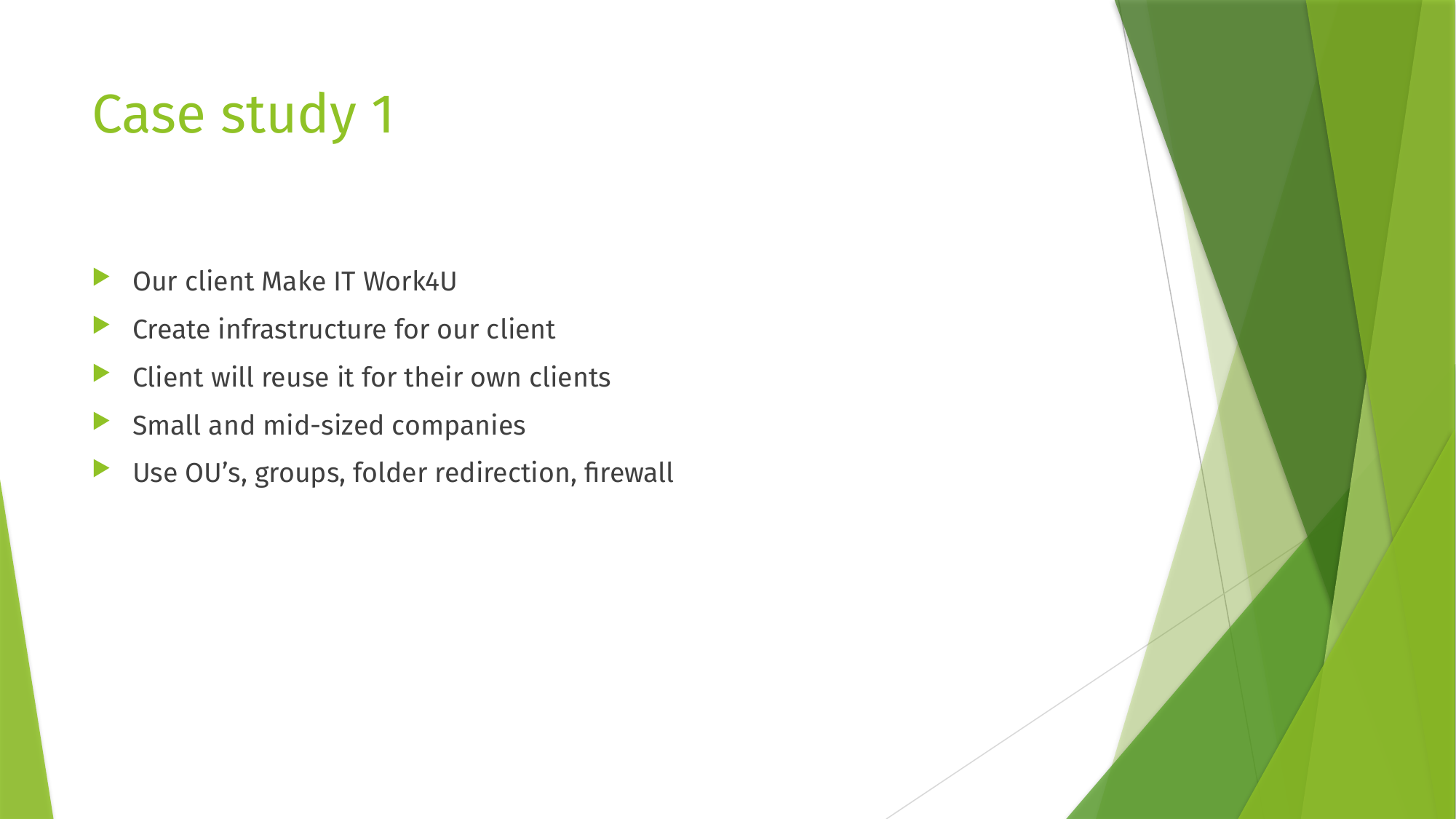

# Case study 1
Our client Make IT Work4U
Create infrastructure for our client
Client will reuse it for their own clients
Small and mid-sized companies
Use OU’s, groups, folder redirection, firewall